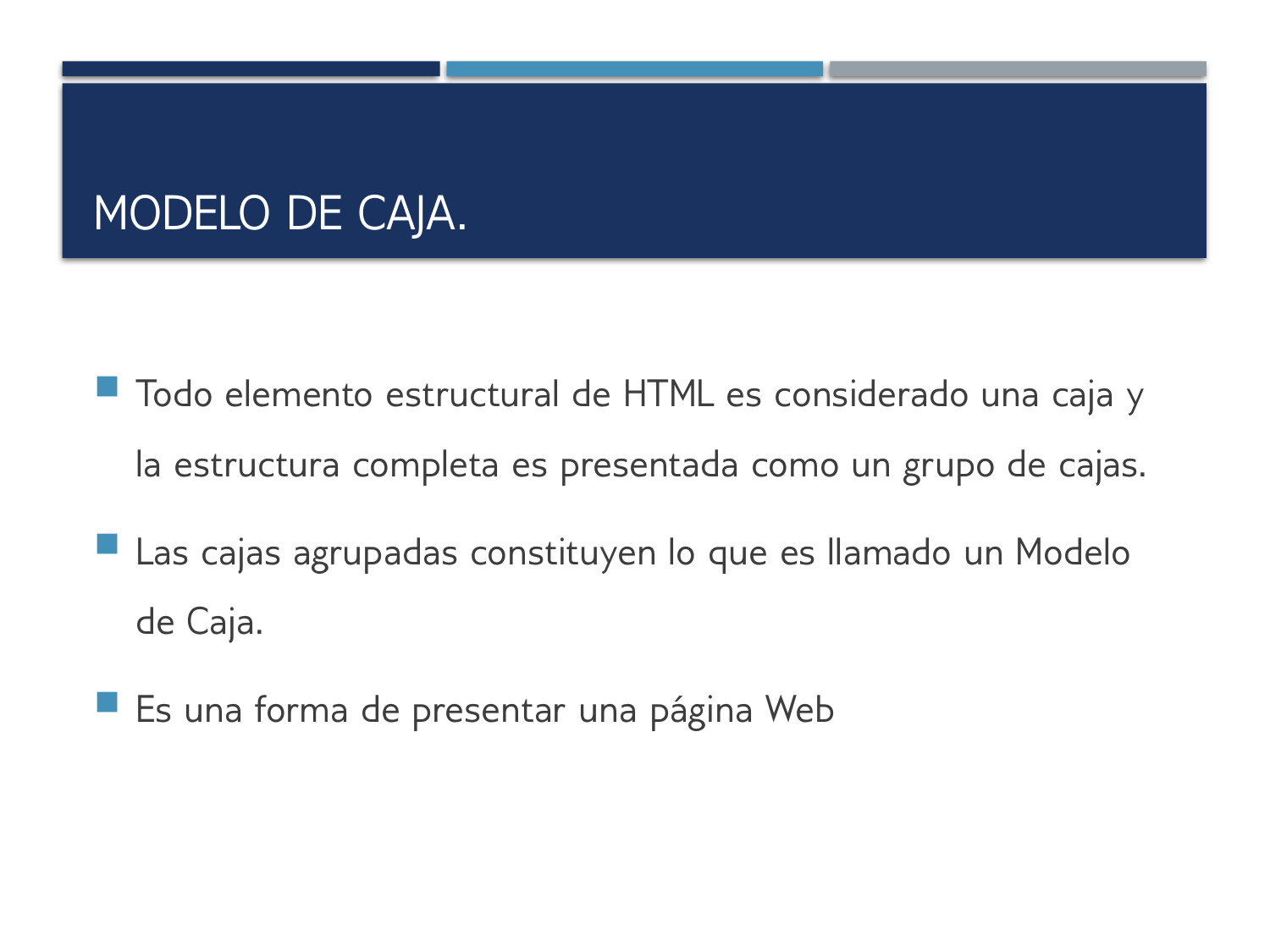

# Modelo de Caja.
Todo elemento estructural de HTML es considerado una caja y la estructura completa es presentada como un grupo de cajas.
Las cajas agrupadas constituyen lo que es llamado un Modelo de Caja.
Es una forma de presentar una página Web